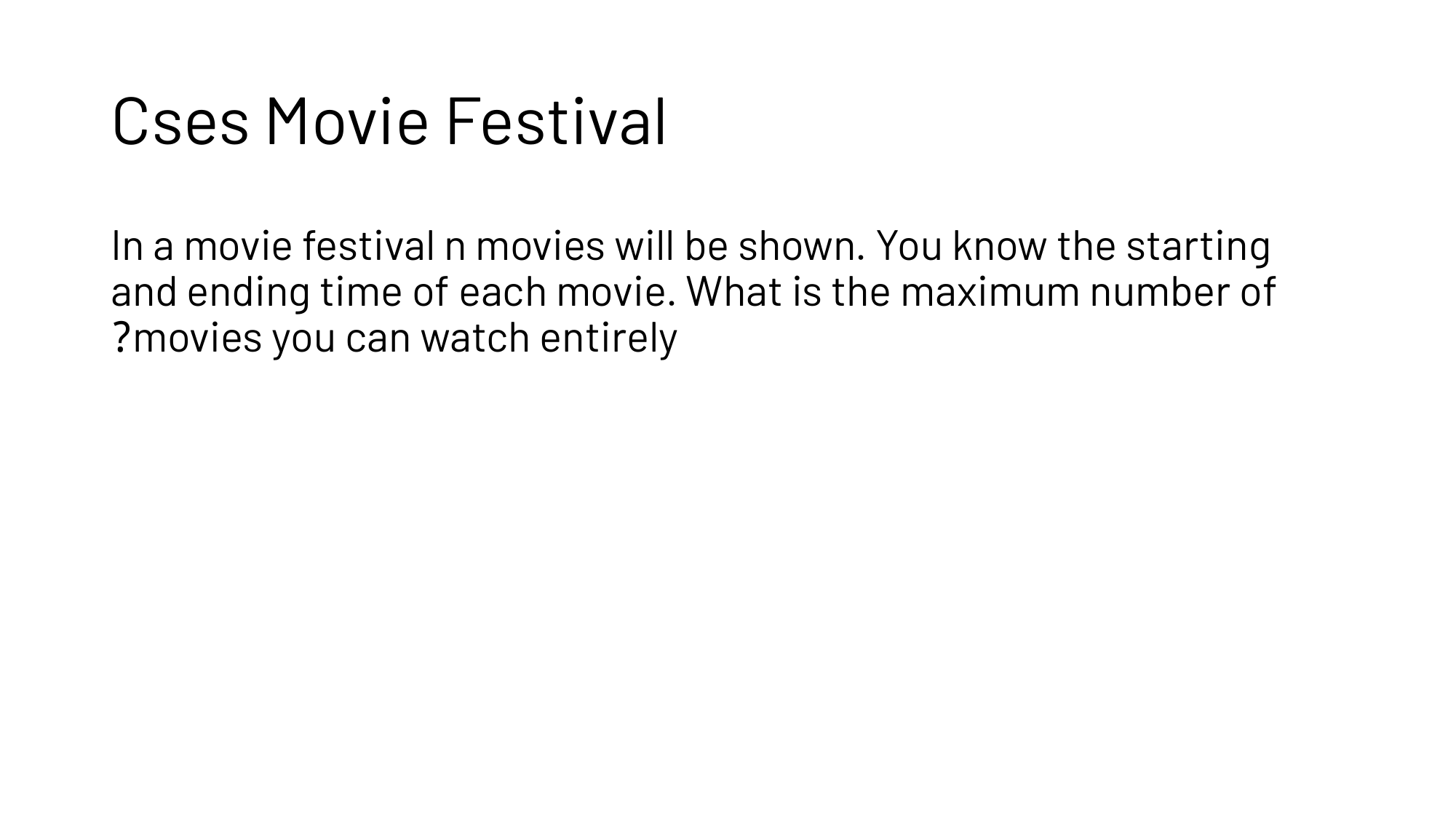

# Cses Movie Festival
In a movie festival n movies will be shown. You know the starting and ending time of each movie. What is the maximum number of movies you can watch entirely?